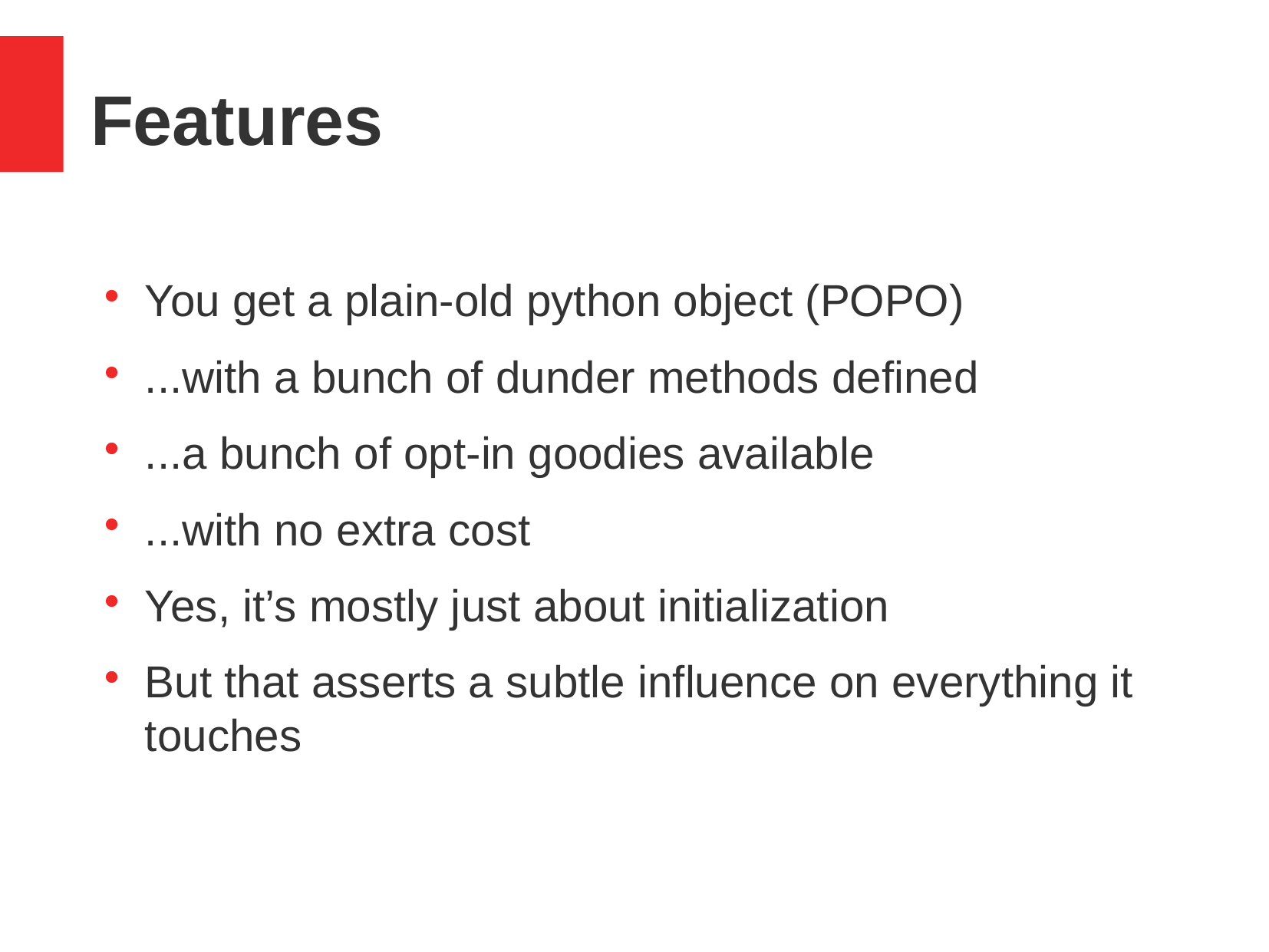

Features
You get a plain-old python object (POPO)
...with a bunch of dunder methods defined
...a bunch of opt-in goodies available
...with no extra cost
Yes, it’s mostly just about initialization
But that asserts a subtle influence on everything it touches